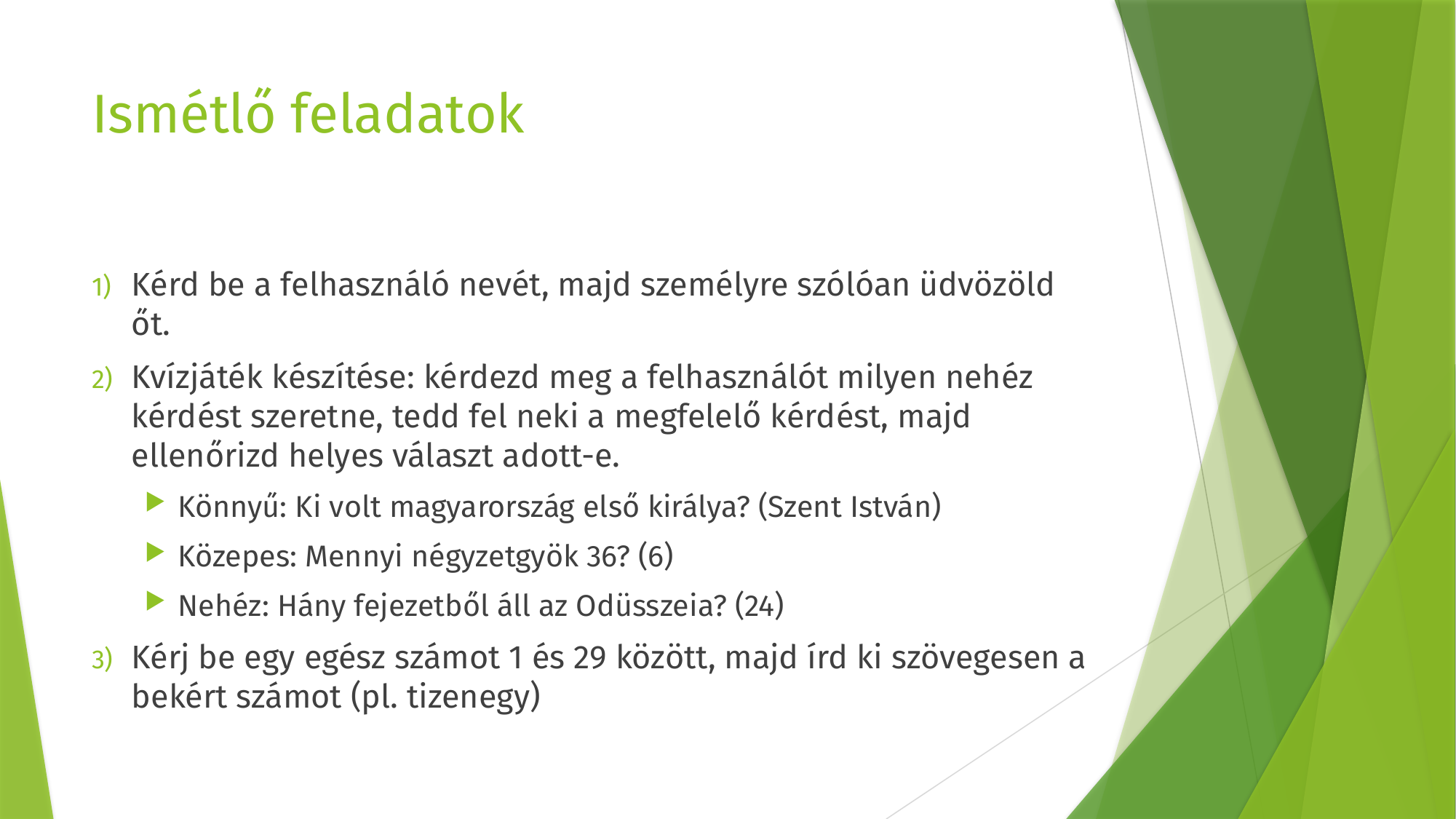

# Ismétlő feladatok
Kérd be a felhasználó nevét, majd személyre szólóan üdvözöld őt.
Kvízjáték készítése: kérdezd meg a felhasználót milyen nehéz kérdést szeretne, tedd fel neki a megfelelő kérdést, majd ellenőrizd helyes választ adott-e.
Könnyű: Ki volt magyarország első királya? (Szent István)
Közepes: Mennyi négyzetgyök 36? (6)
Nehéz: Hány fejezetből áll az Odüsszeia? (24)
Kérj be egy egész számot 1 és 29 között, majd írd ki szövegesen a bekért számot (pl. tizenegy)